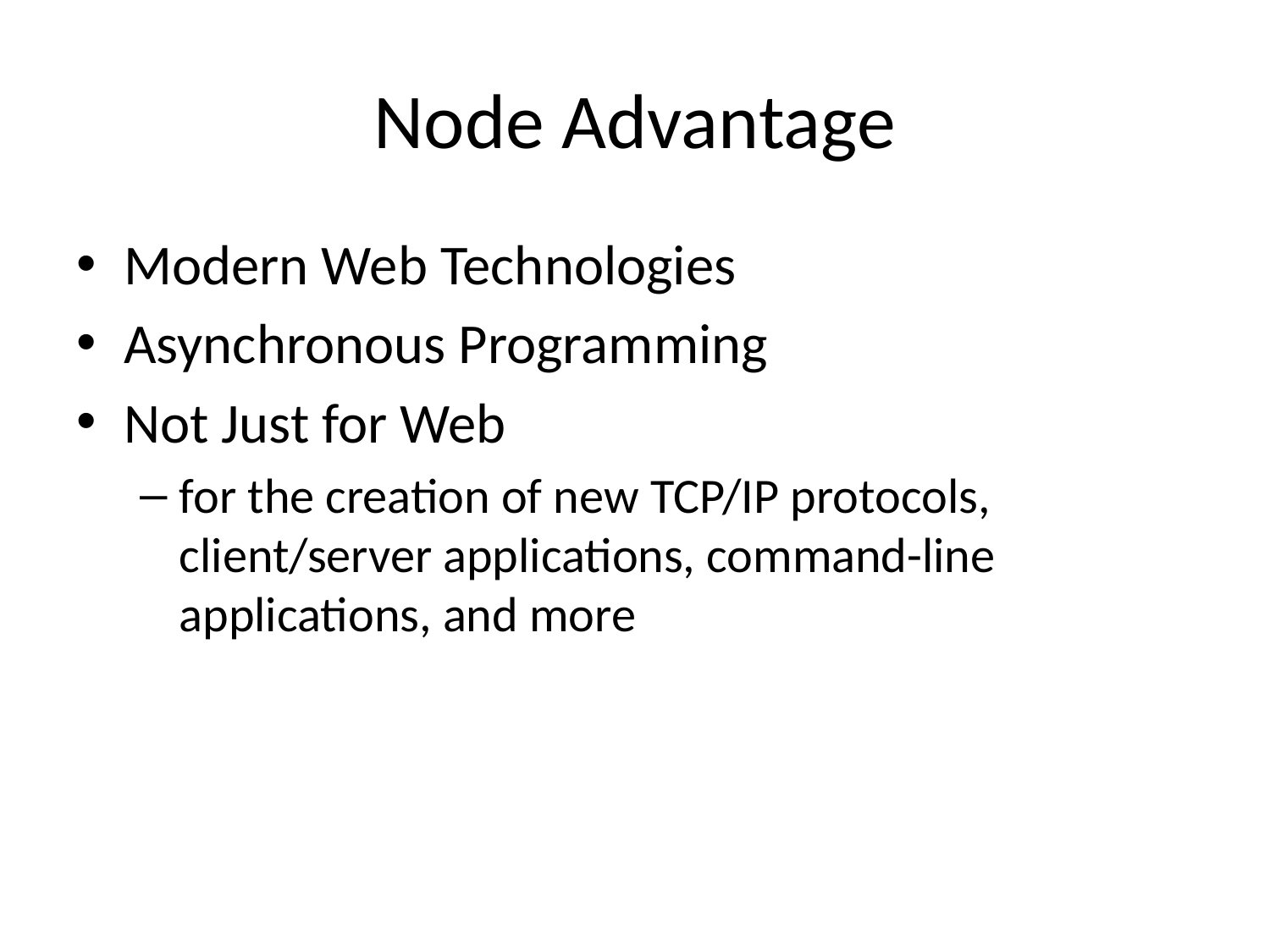

# Node Advantage
Modern Web Technologies
Asynchronous Programming
Not Just for Web
for the creation of new TCP/IP protocols, client/server applications, command-line applications, and more